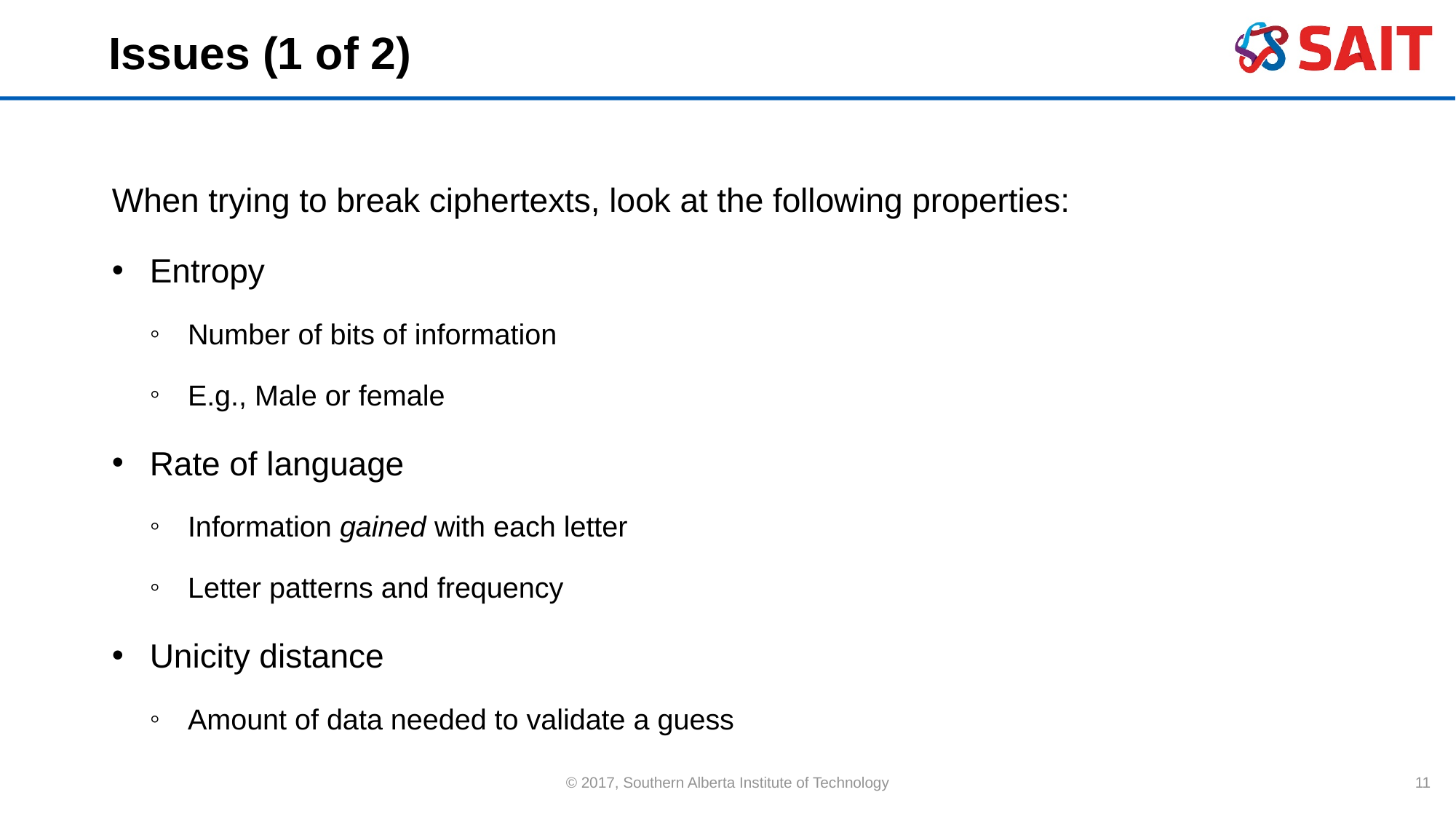

# Issues (1 of 2)
When trying to break ciphertexts, look at the following properties:
Entropy
Number of bits of information
E.g., Male or female
Rate of language
Information gained with each letter
Letter patterns and frequency
Unicity distance
Amount of data needed to validate a guess